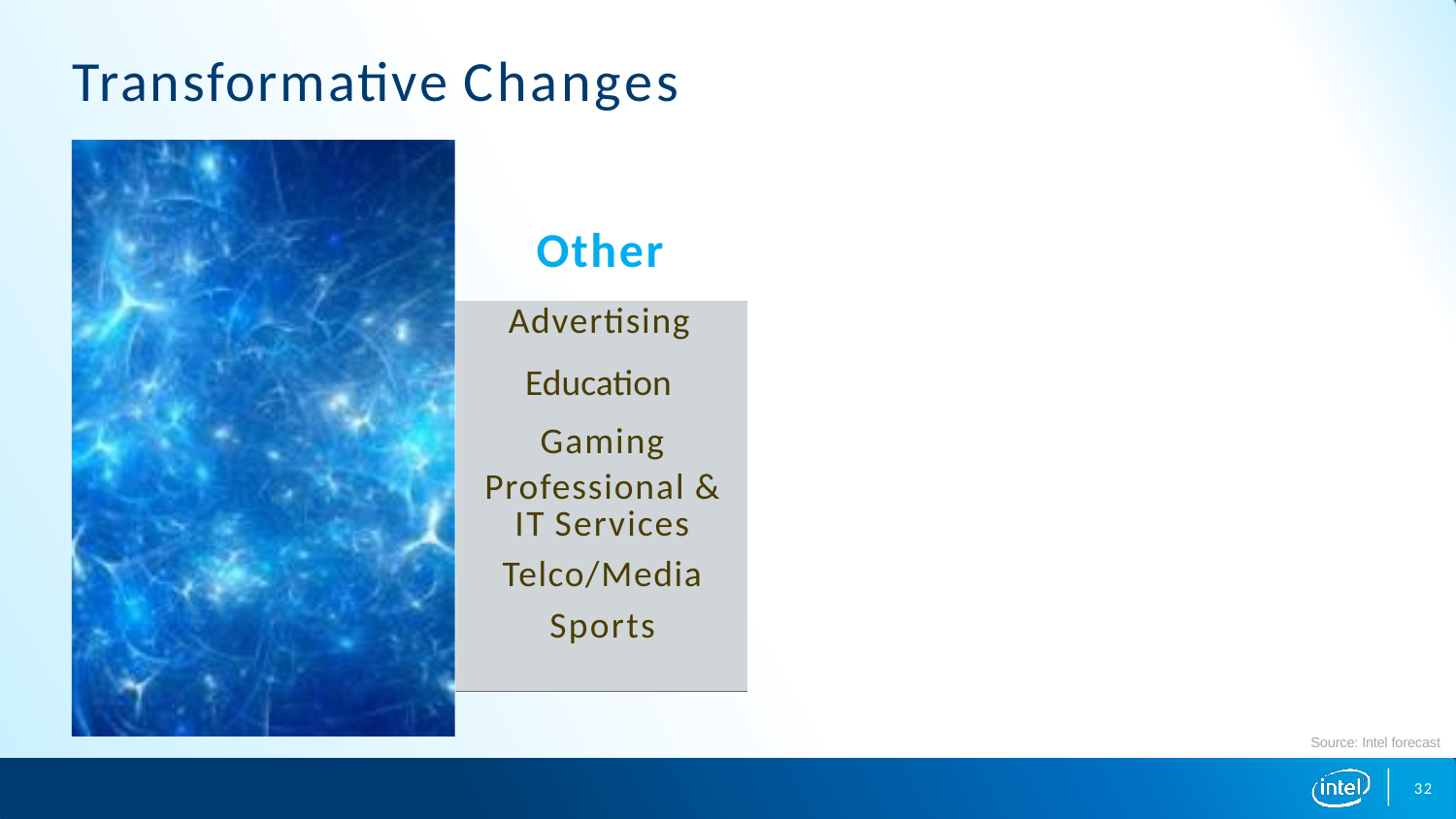

# Transformative Changes

| Other |  |  |
| --- | --- | --- |
| Advertising Education Gaming Professional & IT Services Telco/Media Sports |  |  |

Source: Intel forecast

32